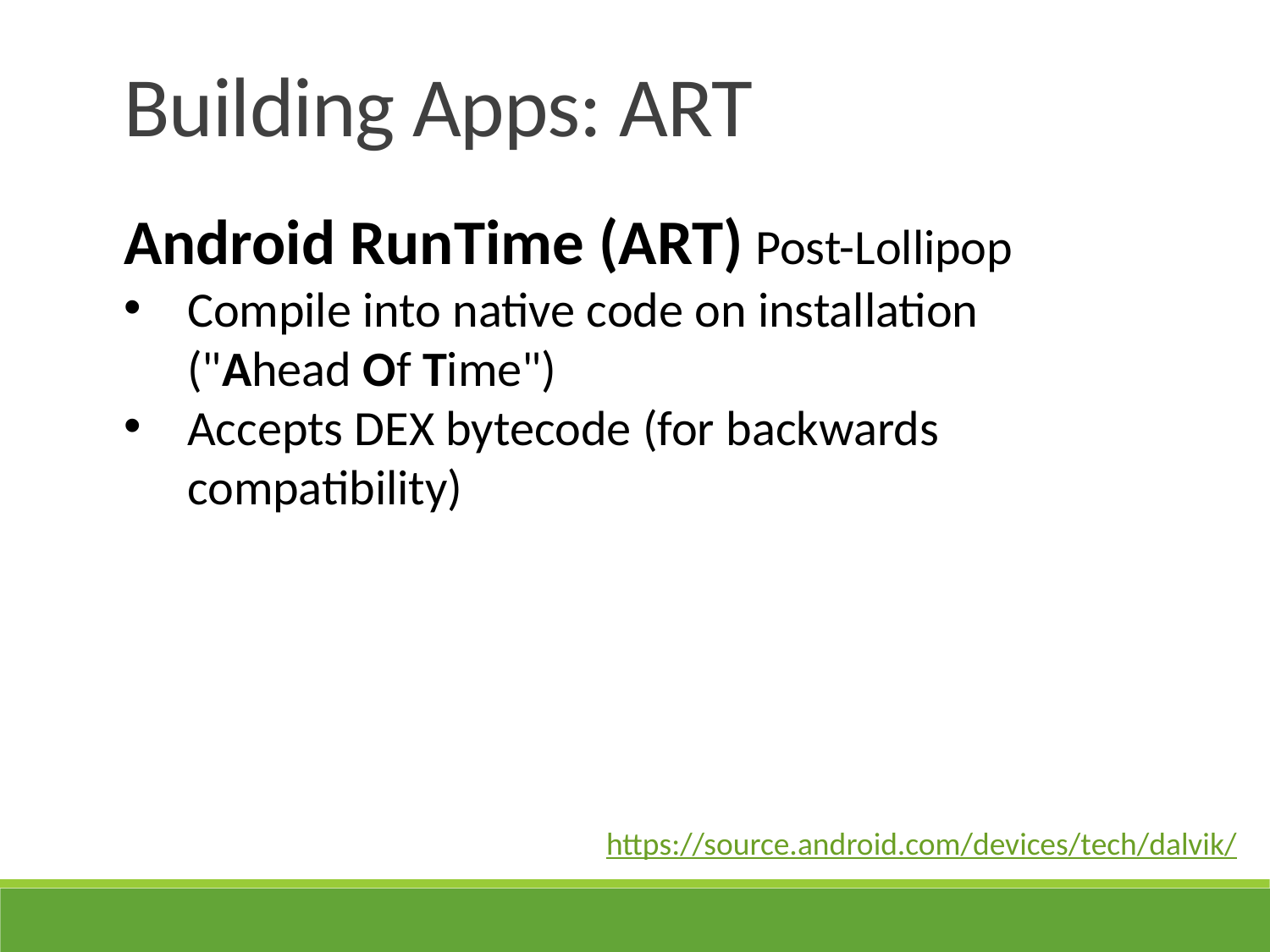

Building Apps: ART
Android RunTime (ART) Post-Lollipop
Compile into native code on installation ("Ahead Of Time")
Accepts DEX bytecode (for backwards compatibility)
https://source.android.com/devices/tech/dalvik/